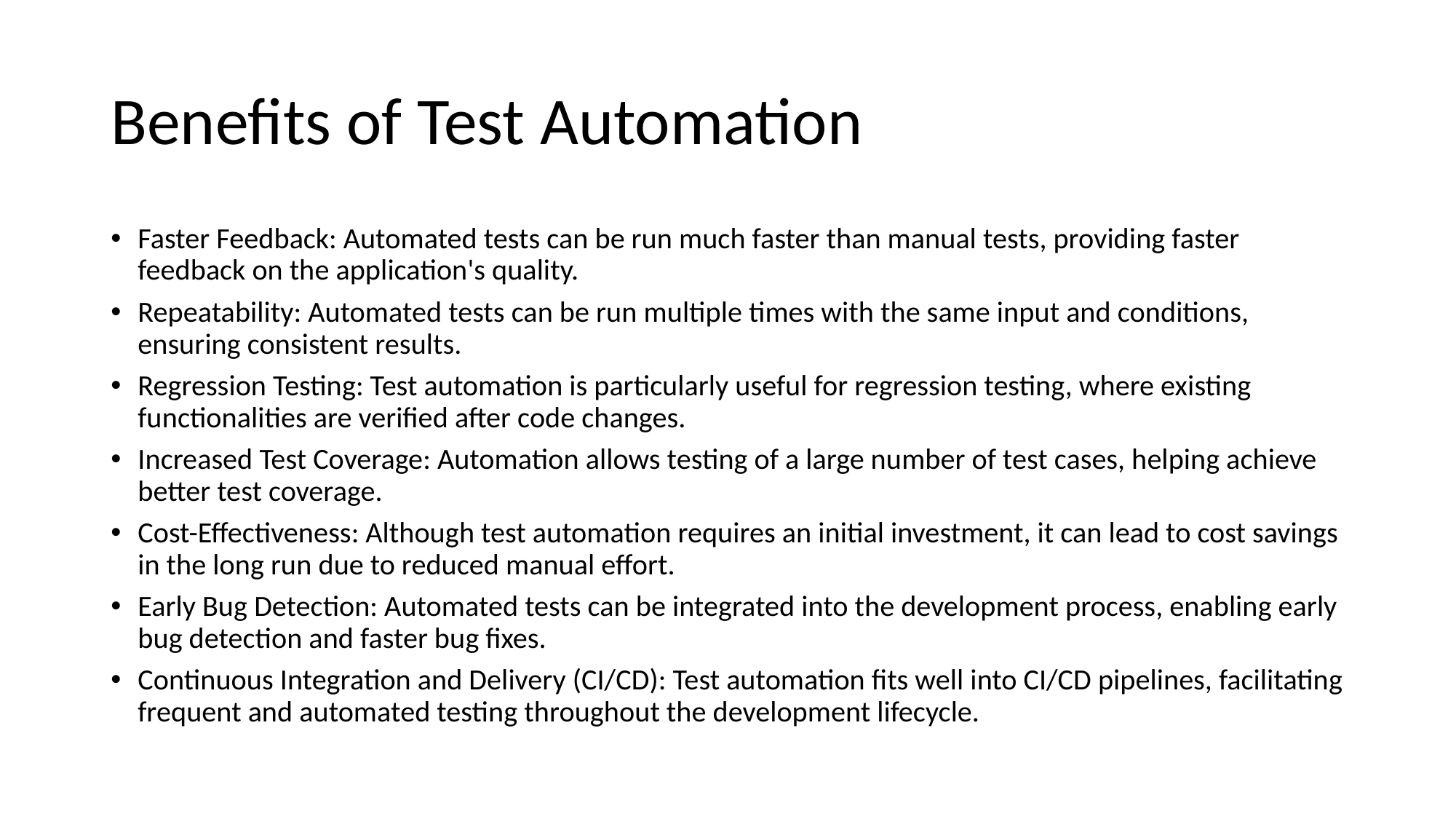

# Benefits of Test Automation
Faster Feedback: Automated tests can be run much faster than manual tests, providing faster feedback on the application's quality.
Repeatability: Automated tests can be run multiple times with the same input and conditions, ensuring consistent results.
Regression Testing: Test automation is particularly useful for regression testing, where existing functionalities are verified after code changes.
Increased Test Coverage: Automation allows testing of a large number of test cases, helping achieve better test coverage.
Cost-Effectiveness: Although test automation requires an initial investment, it can lead to cost savings in the long run due to reduced manual effort.
Early Bug Detection: Automated tests can be integrated into the development process, enabling early bug detection and faster bug fixes.
Continuous Integration and Delivery (CI/CD): Test automation fits well into CI/CD pipelines, facilitating frequent and automated testing throughout the development lifecycle.